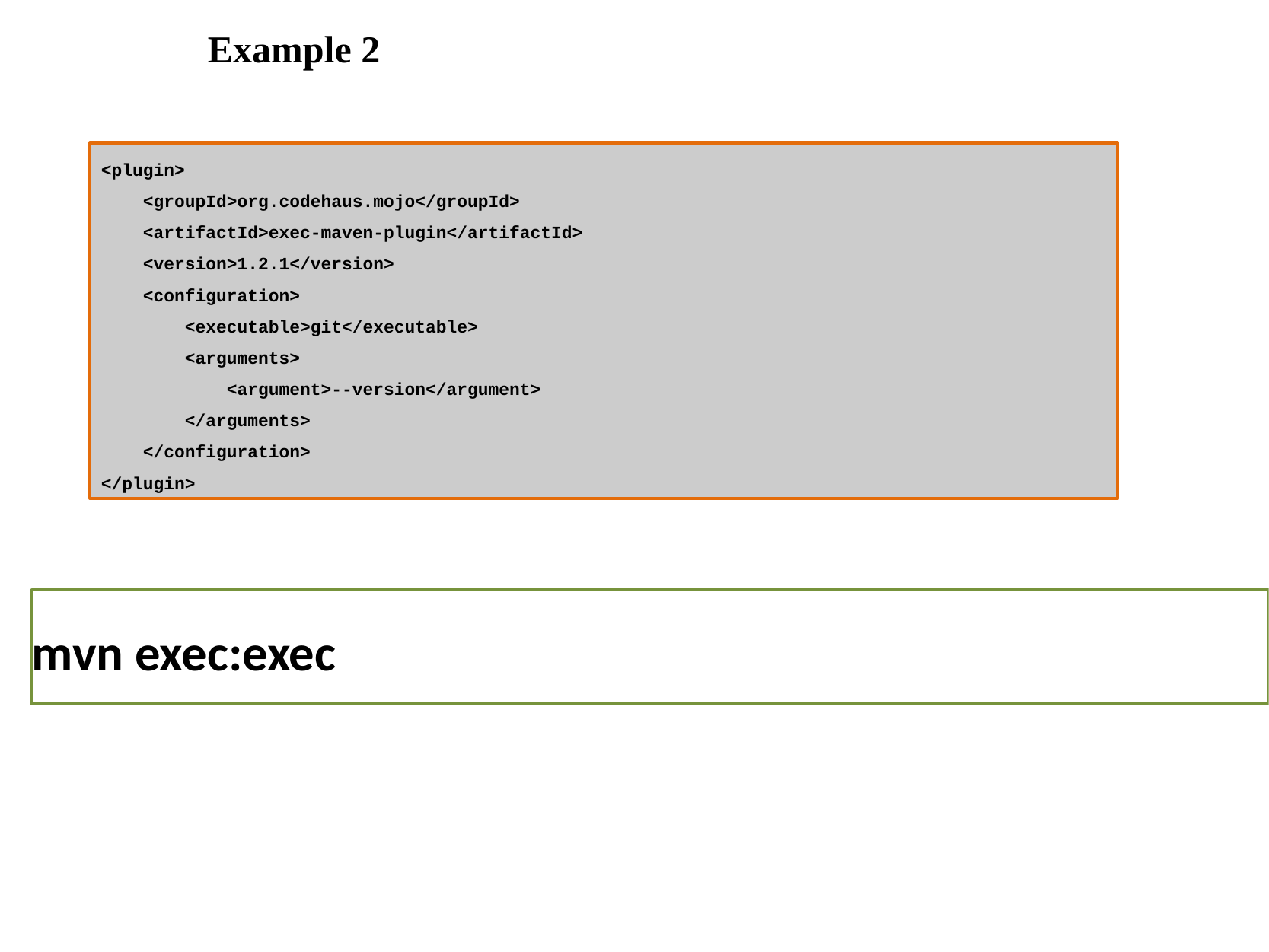

Example 2
<plugin>
    <groupId>org.codehaus.mojo</groupId>
    <artifactId>exec-maven-plugin</artifactId>
    <version>1.2.1</version>
    <configuration>
        <executable>git</executable>
        <arguments>
            <argument>--version</argument>
        </arguments>
    </configuration>
</plugin>
mvn exec:exec